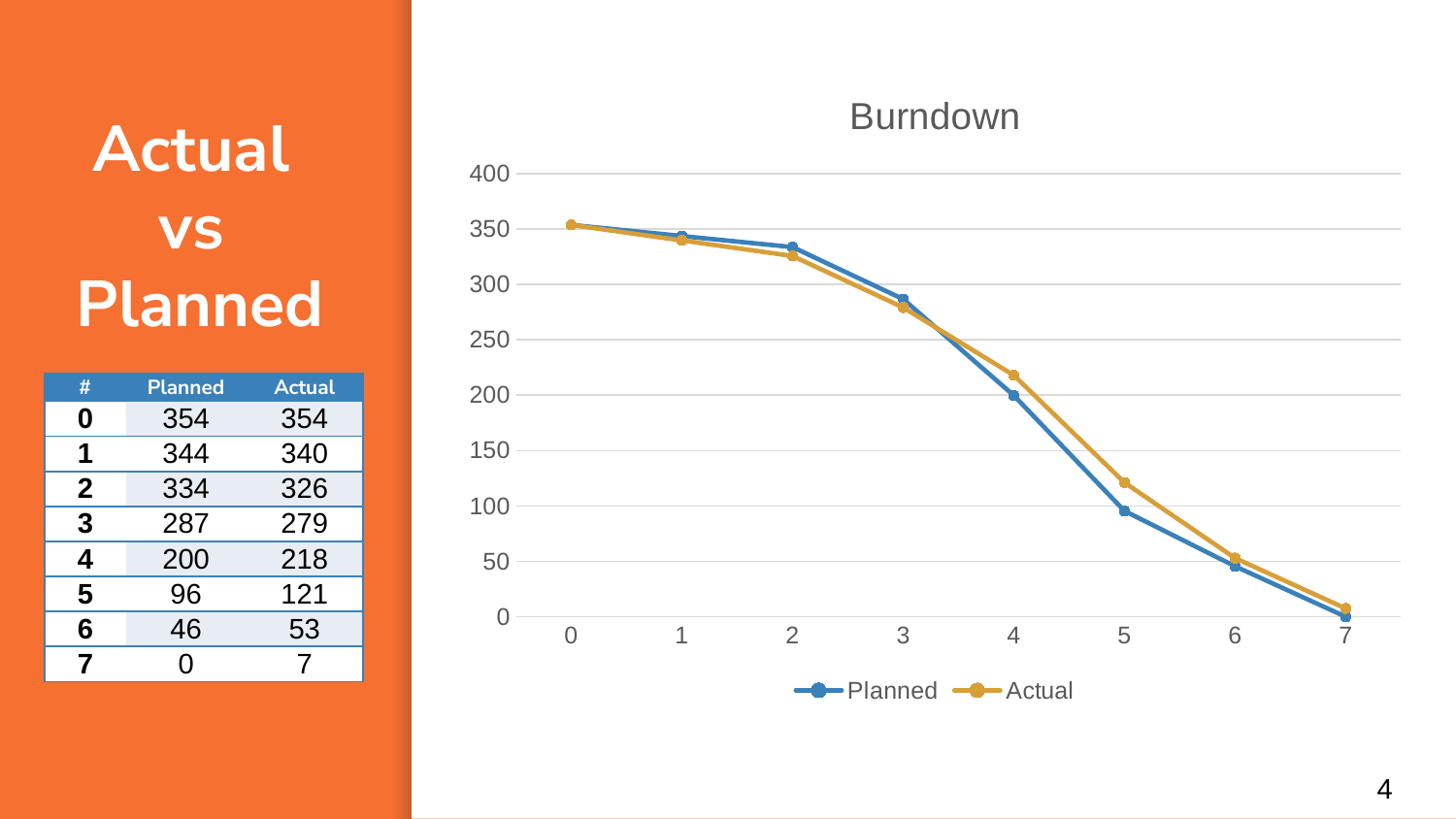

### Chart: Burndown

| Category | Planned | Actual |
|---|---|---|
| 0 | 353.75 | 353.75 |
| 1 | 343.75 | 339.75 |
| 2 | 333.75 | 325.75 |
| 3 | 286.75 | 279.25 |
| 4 | 199.75 | 218.0 |
| 5 | 95.5 | 121.1666667 |
| 6 | 45.5 | 52.91666667 |
| 7 | 0.0 | 7.416666667 |
# Actual
vs
Planned
| # | Planned | Actual |
| --- | --- | --- |
| 0 | 354 | 354 |
| 1 | 344 | 340 |
| 2 | 334 | 326 |
| 3 | 287 | 279 |
| 4 | 200 | 218 |
| 5 | 96 | 121 |
| 6 | 46 | 53 |
| 7 | 0 | 7 |
4